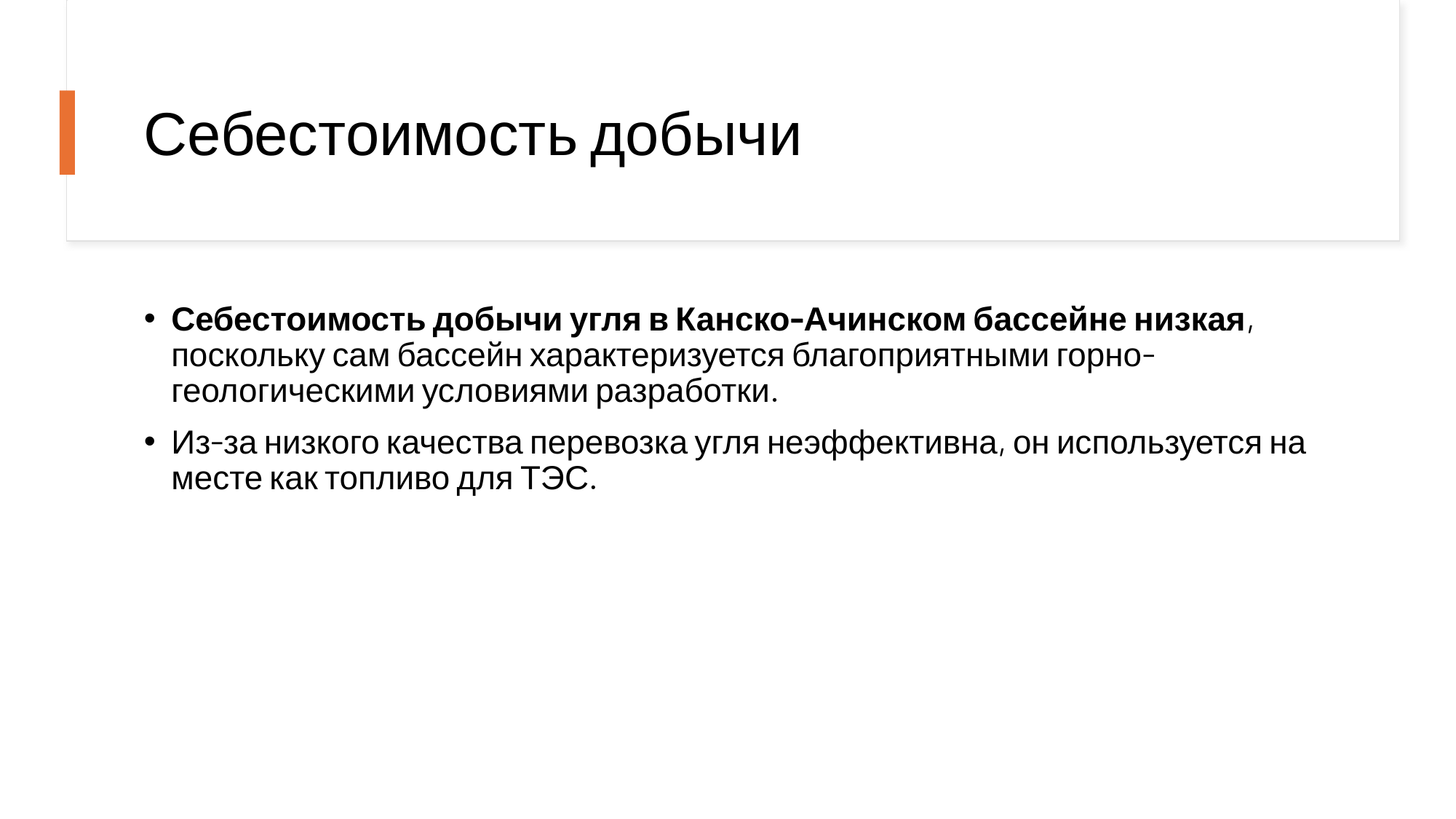

# Себестоимость добычи

Себестоимость добычи угля в Канско-Ачинском бассейне низкая, поскольку сам бассейн характеризуется благоприятными горно-геологическими условиями разработки.
Из-за низкого качества перевозка угля неэффективна, он используется на месте как топливо для ТЭС.